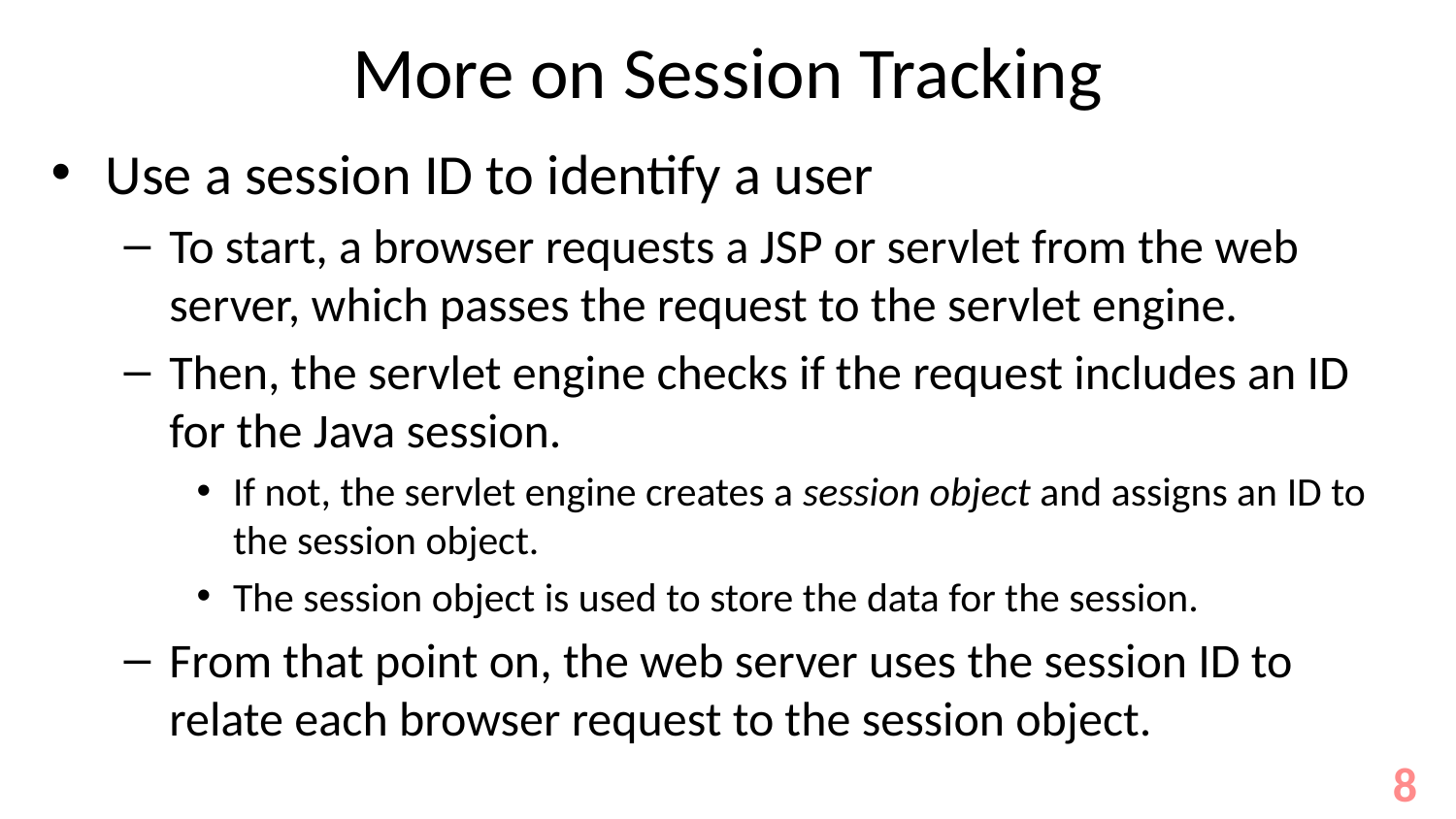

# More on Session Tracking
Use a session ID to identify a user
To start, a browser requests a JSP or servlet from the web server, which passes the request to the servlet engine.
Then, the servlet engine checks if the request includes an ID for the Java session.
If not, the servlet engine creates a session object and assigns an ID to the session object.
The session object is used to store the data for the session.
From that point on, the web server uses the session ID to relate each browser request to the session object.
8